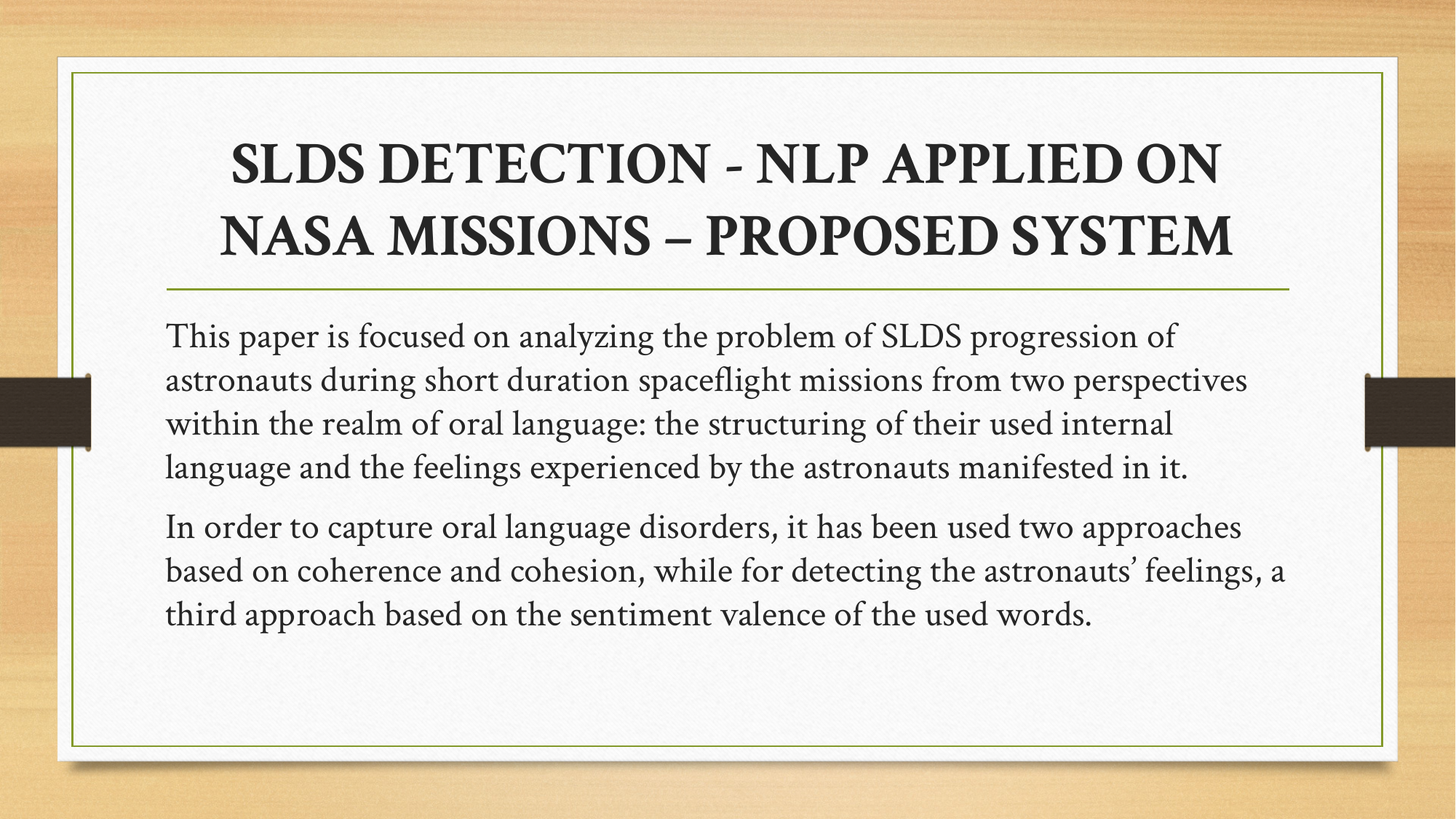

# SLDS DETECTION - NLP APPLIED ON NASA MISSIONS – PROPOSED SYSTEM
This paper is focused on analyzing the problem of SLDS progression of astronauts during short duration spaceflight missions from two perspectives within the realm of oral language: the structuring of their used internal language and the feelings experienced by the astronauts manifested in it.
In order to capture oral language disorders, it has been used two approaches based on coherence and cohesion, while for detecting the astronauts’ feelings, a third approach based on the sentiment valence of the used words.